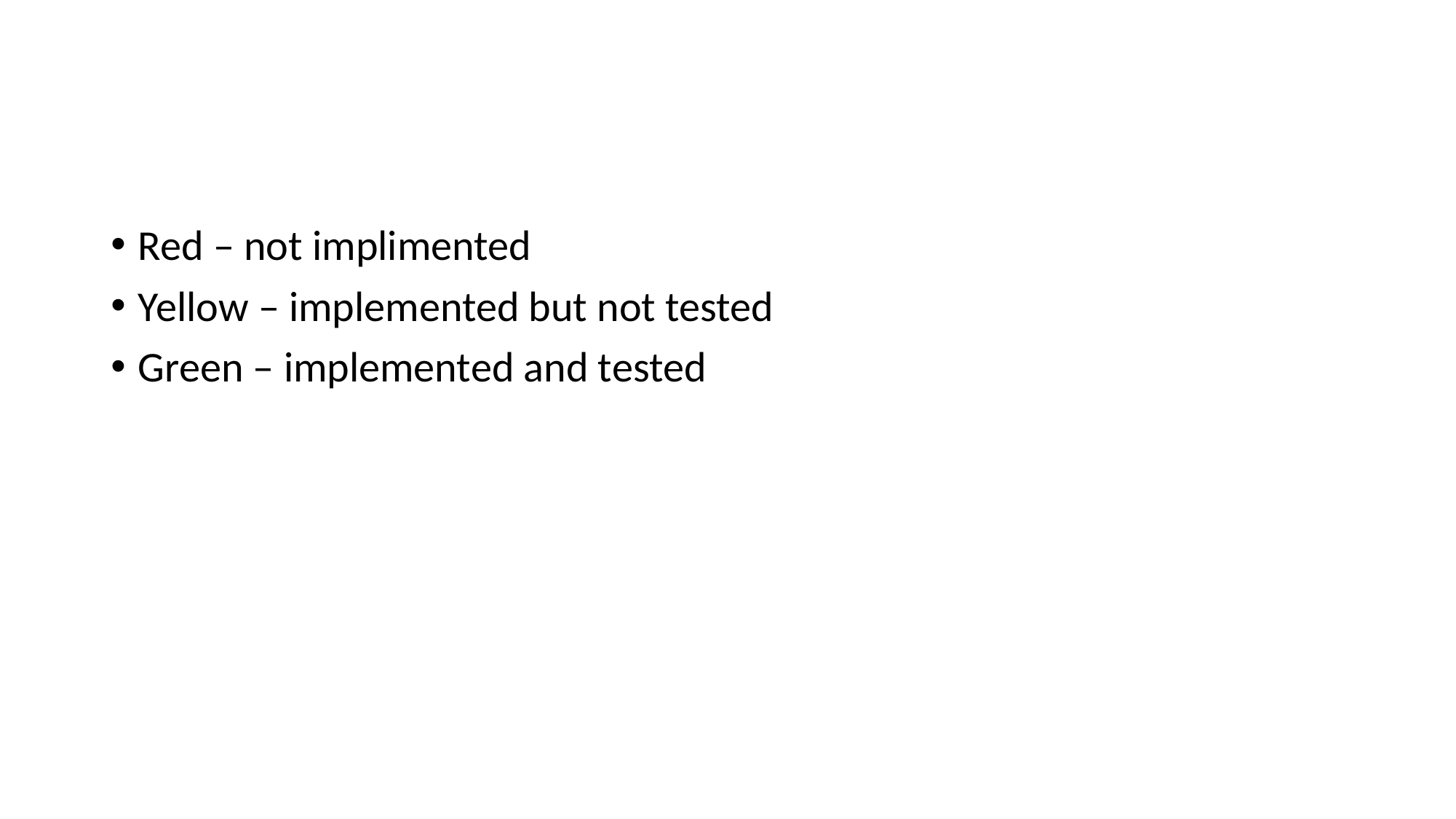

#
Red – not implimented
Yellow – implemented but not tested
Green – implemented and tested